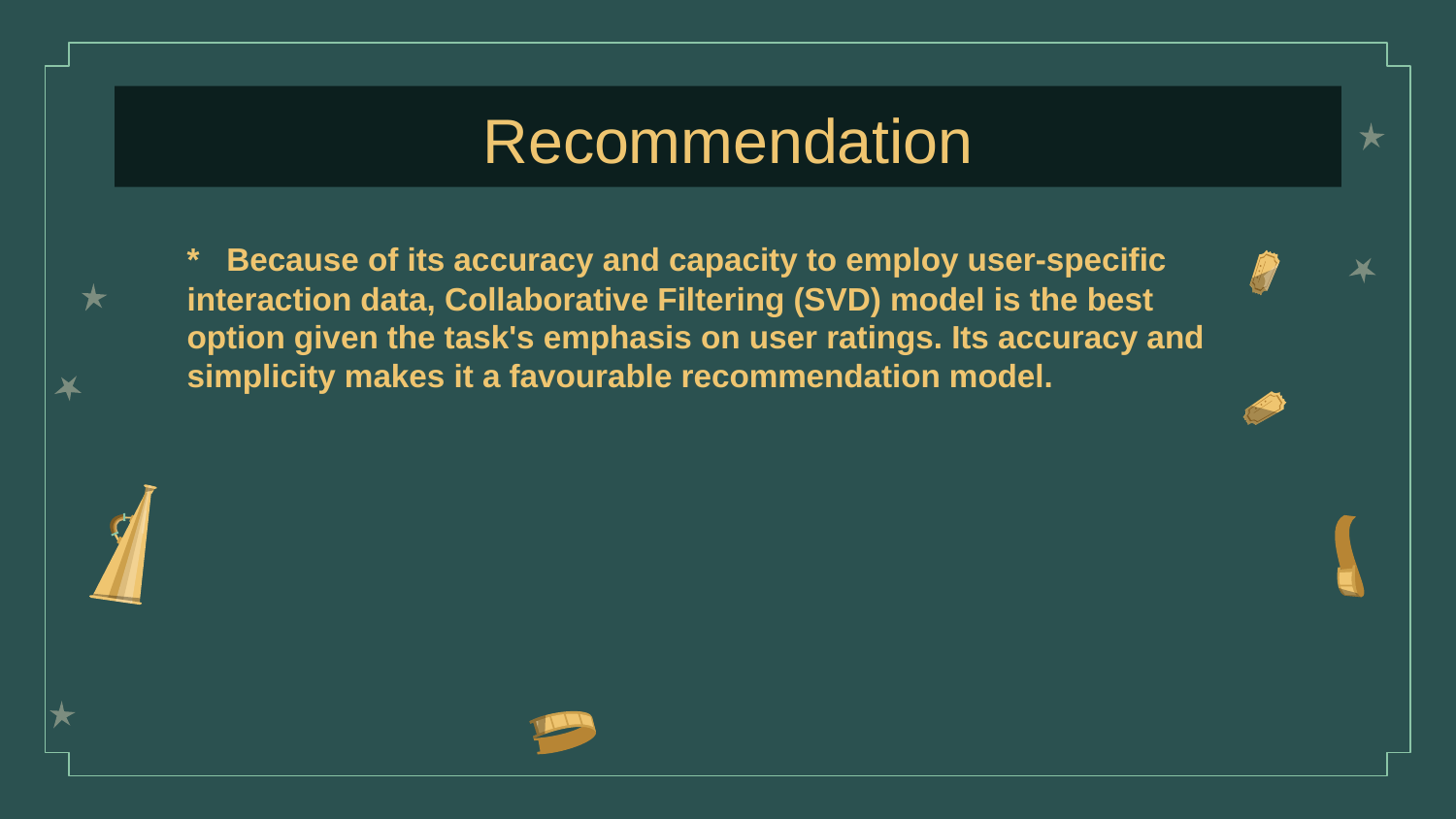

# Recommendation
*   Because of its accuracy and capacity to employ user-specific interaction data, Collaborative Filtering (SVD) model is the best option given the task's emphasis on user ratings. Its accuracy and simplicity makes it a favourable recommendation model.